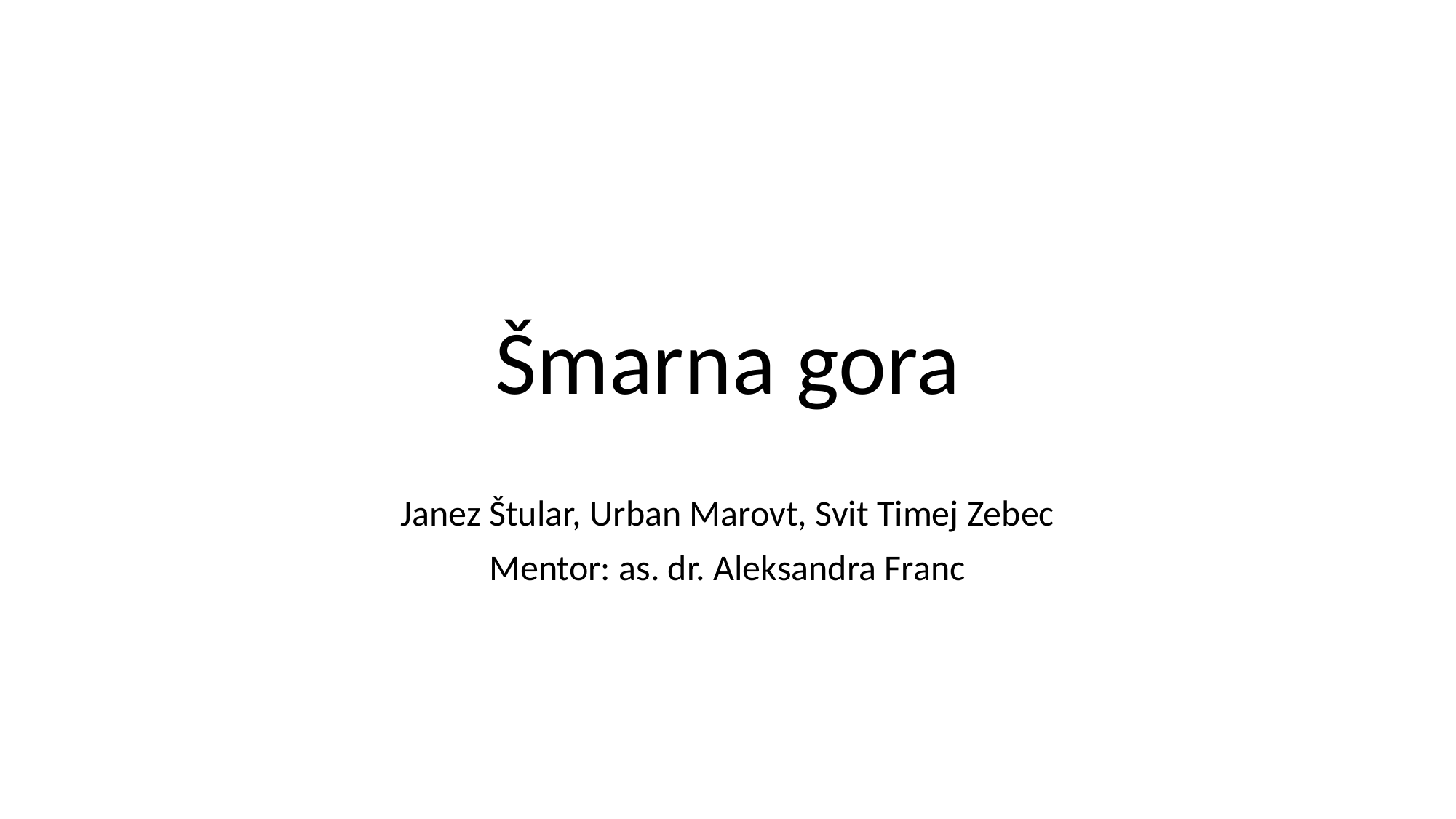

# Šmarna gora

Janez Štular, Urban Marovt, Svit Timej Zebec
Mentor: as. dr. Aleksandra Franc